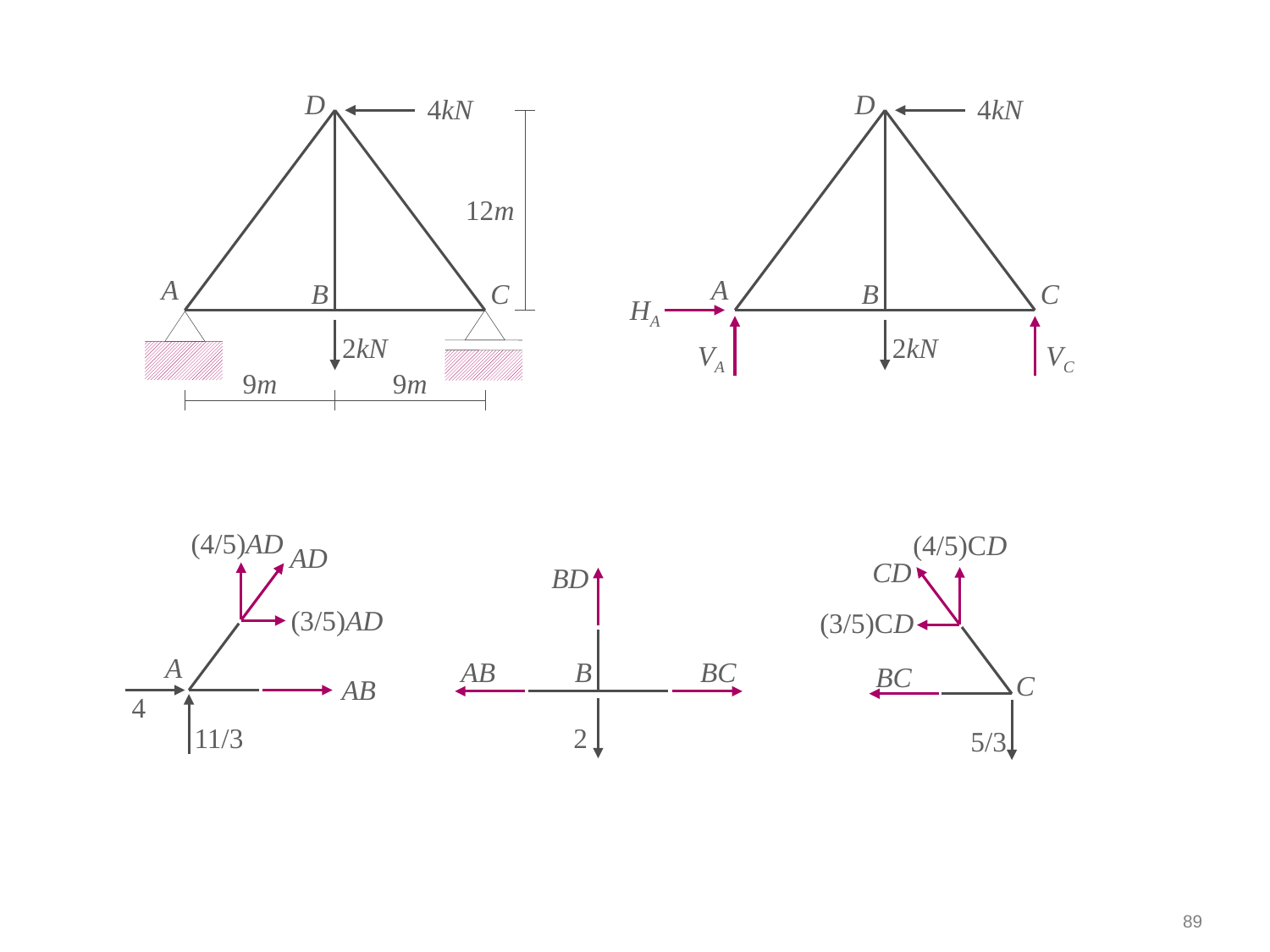

D
4kN
12m
A
B
C

2kN
9m
9m
D
4kN
A
B
C
HA
VA
VC
2kN
(4/5)AD
AD
(3/5)AD
AB
A
4
11/3
(4/5)CD
CD
(3/5)CD
BC
C
5/3
BD
AB
BC
B
2